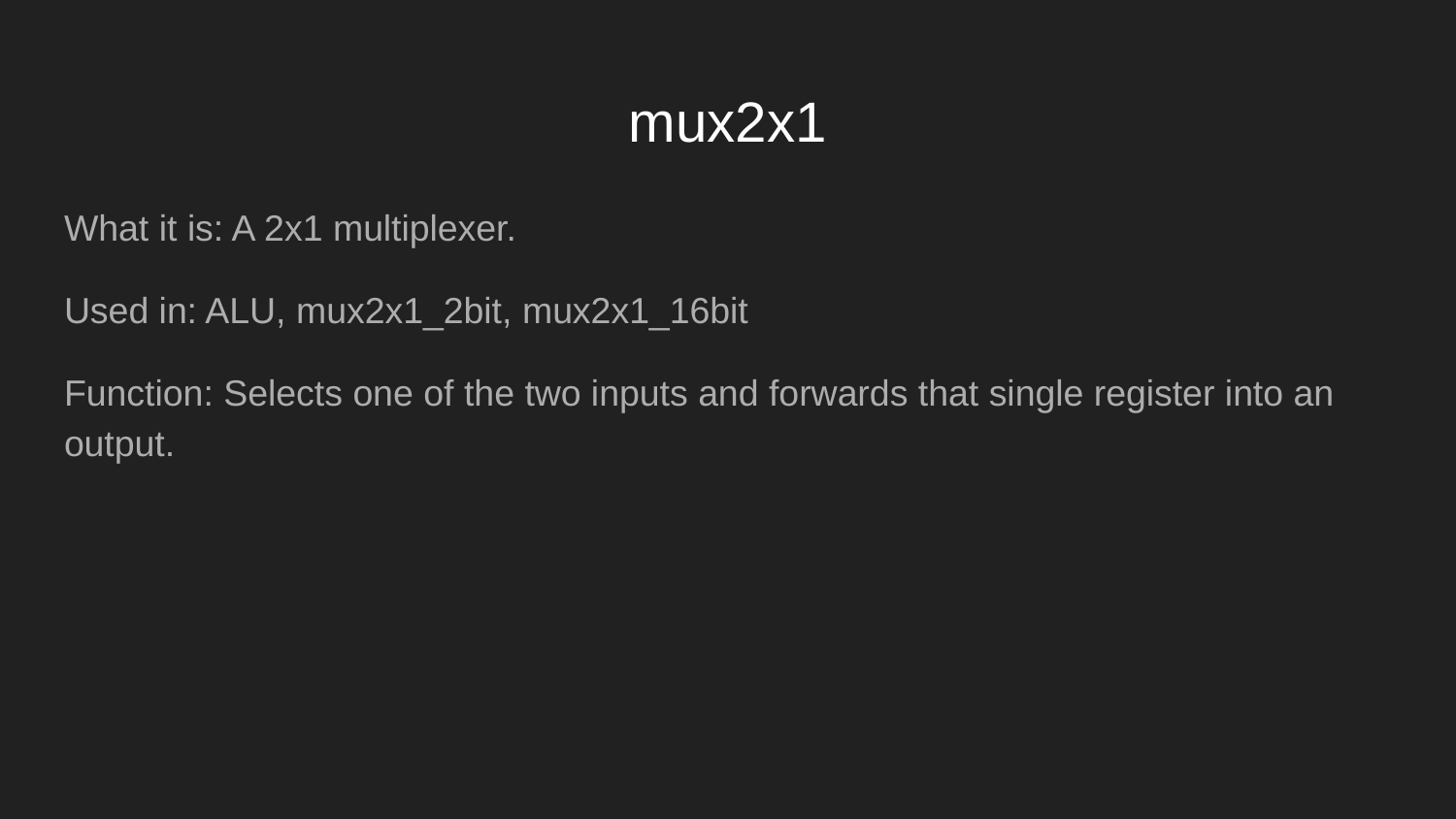

# mux2x1
What it is: A 2x1 multiplexer.
Used in: ALU, mux2x1_2bit, mux2x1_16bit
Function: Selects one of the two inputs and forwards that single register into an output.